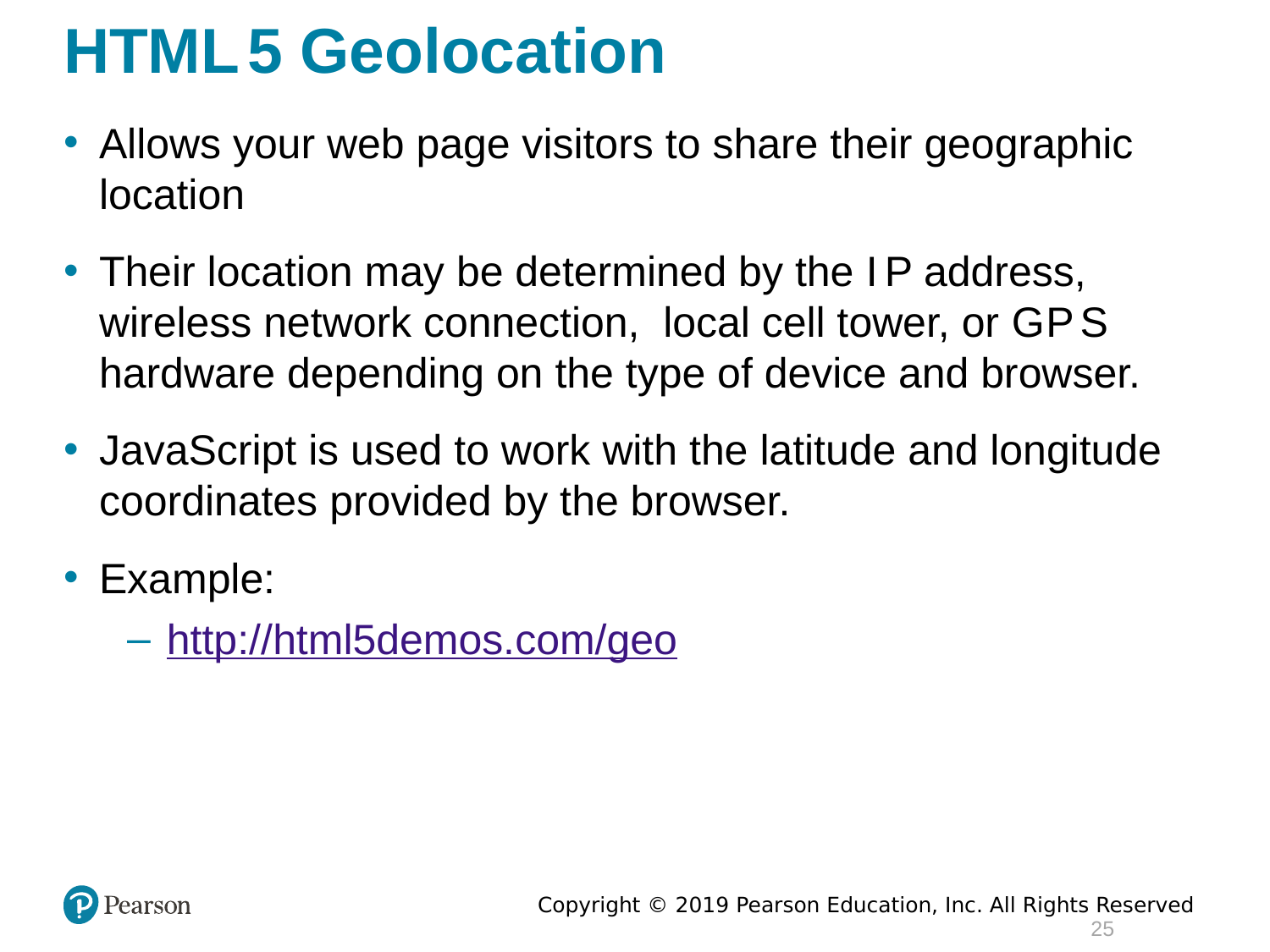

# H T M L 5 Geolocation
Allows your web page visitors to share their geographic location
Their location may be determined by the I P address, wireless network connection,  local cell tower, or G P S hardware depending on the type of device and browser.
JavaScript is used to work with the latitude and longitude coordinates provided by the browser.
Example:
http://html5demos.com/geo